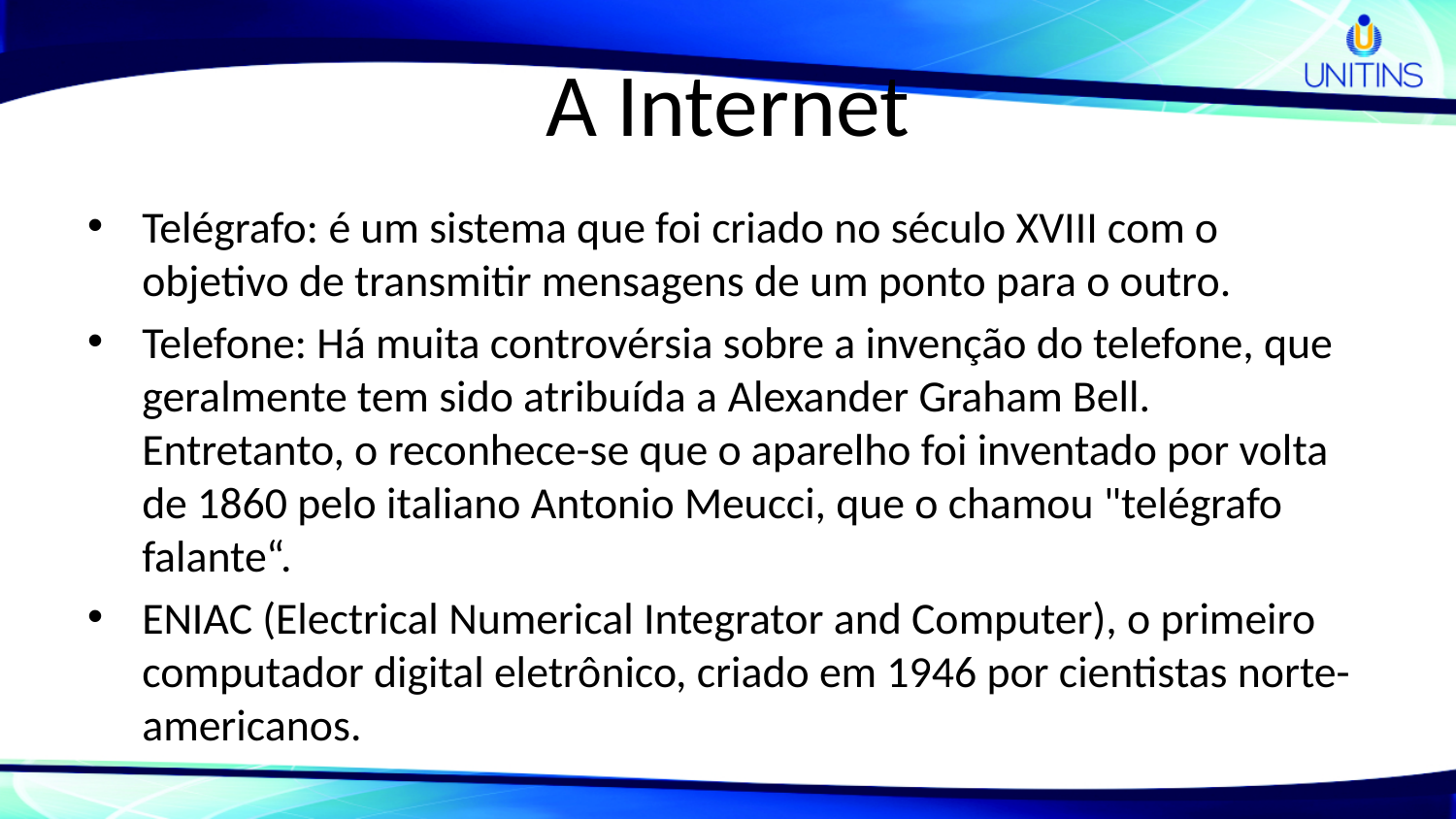

# A Internet
Telégrafo: é um sistema que foi criado no século XVIII com o objetivo de transmitir mensagens de um ponto para o outro.
Telefone: Há muita controvérsia sobre a invenção do telefone, que geralmente tem sido atribuída a Alexander Graham Bell.  Entretanto, o reconhece-se que o aparelho foi inventado por volta de 1860 pelo italiano Antonio Meucci, que o chamou "telégrafo falante“.
ENIAC (Electrical Numerical Integrator and Computer), o primeiro computador digital eletrônico, criado em 1946 por cientistas norte-americanos.